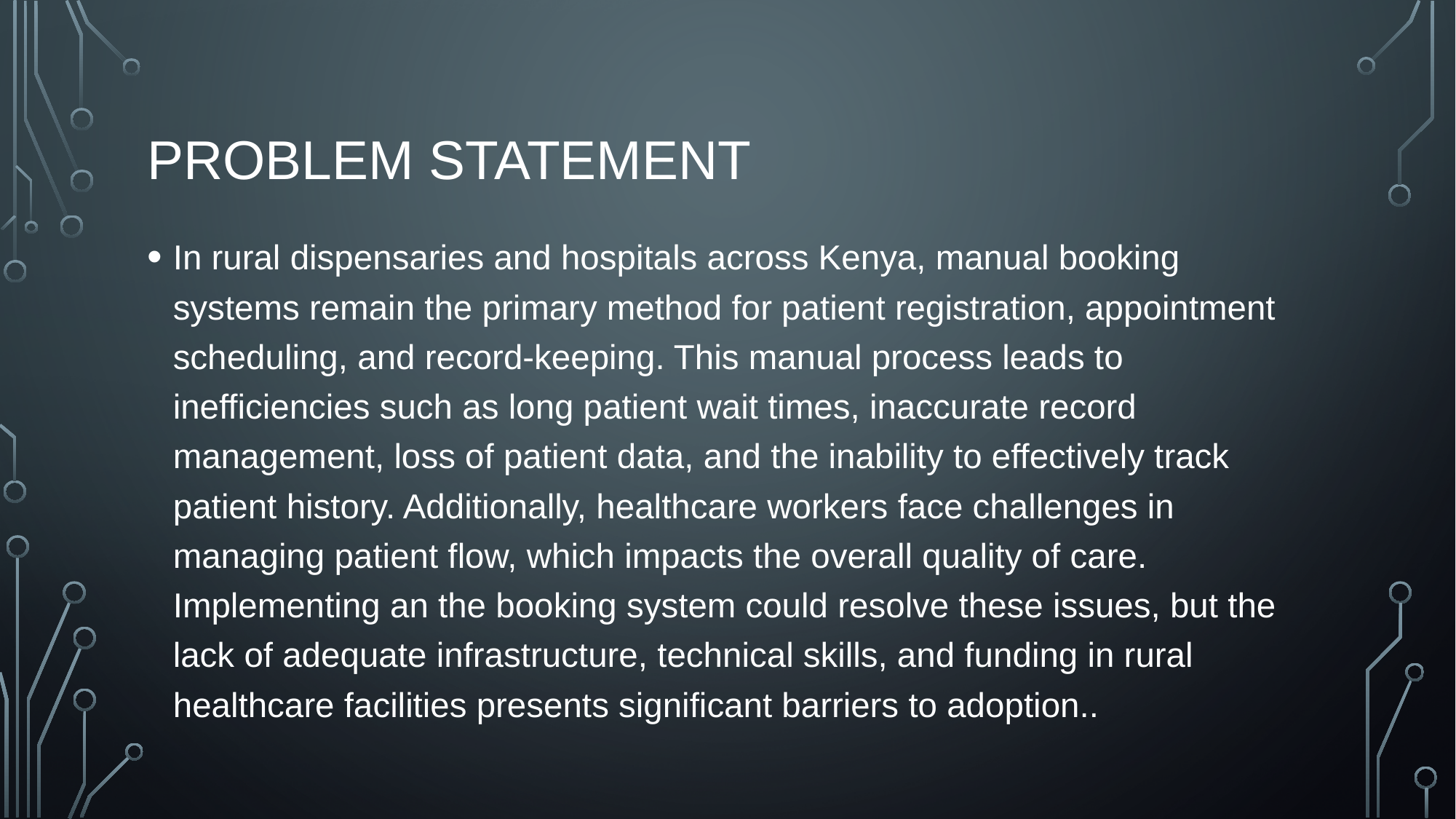

# Problem Statement
In rural dispensaries and hospitals across Kenya, manual booking systems remain the primary method for patient registration, appointment scheduling, and record-keeping. This manual process leads to inefficiencies such as long patient wait times, inaccurate record management, loss of patient data, and the inability to effectively track patient history. Additionally, healthcare workers face challenges in managing patient flow, which impacts the overall quality of care. Implementing an the booking system could resolve these issues, but the lack of adequate infrastructure, technical skills, and funding in rural healthcare facilities presents significant barriers to adoption..